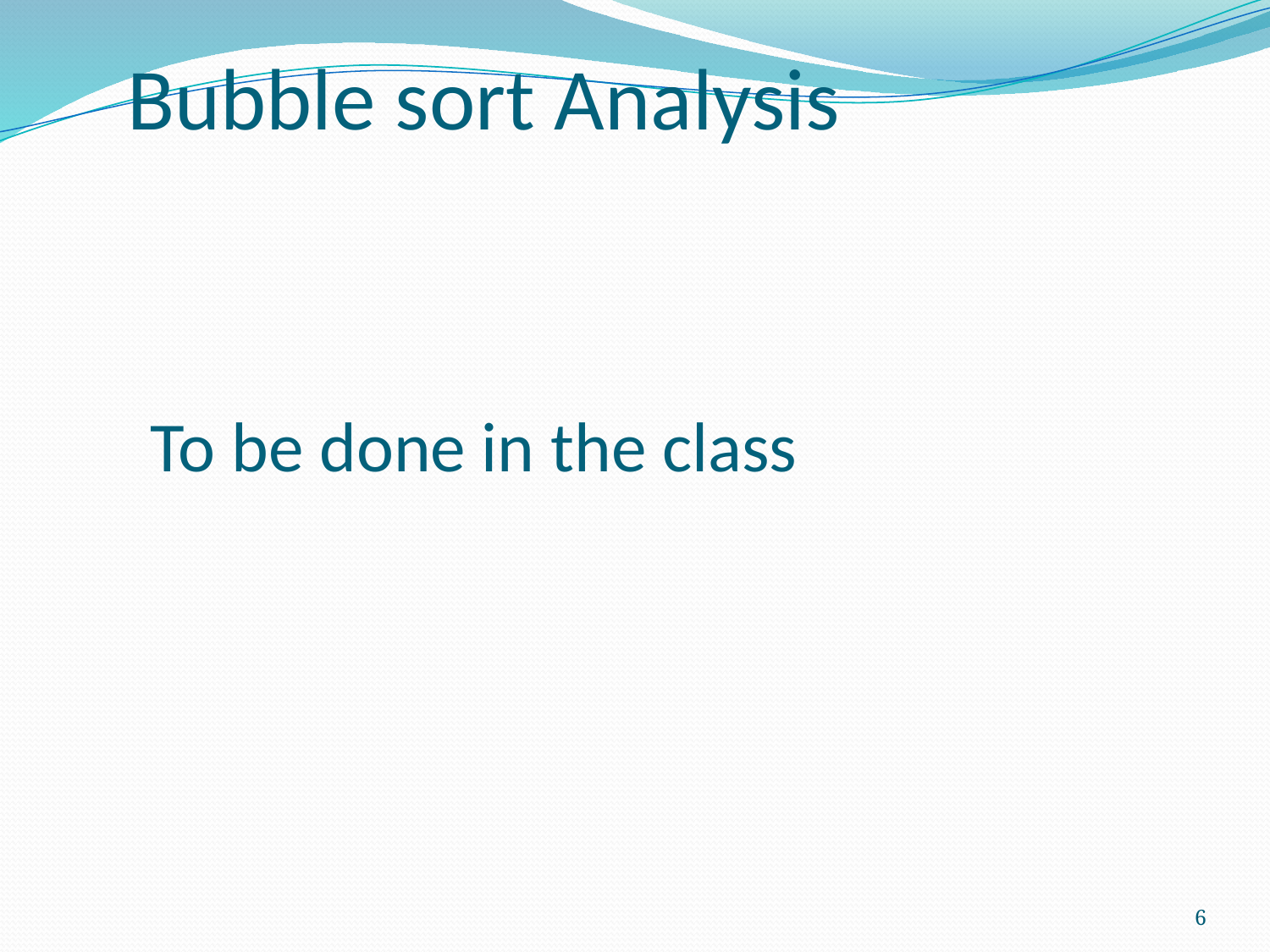

# Bubble sort Analysis
To be done in the class
6